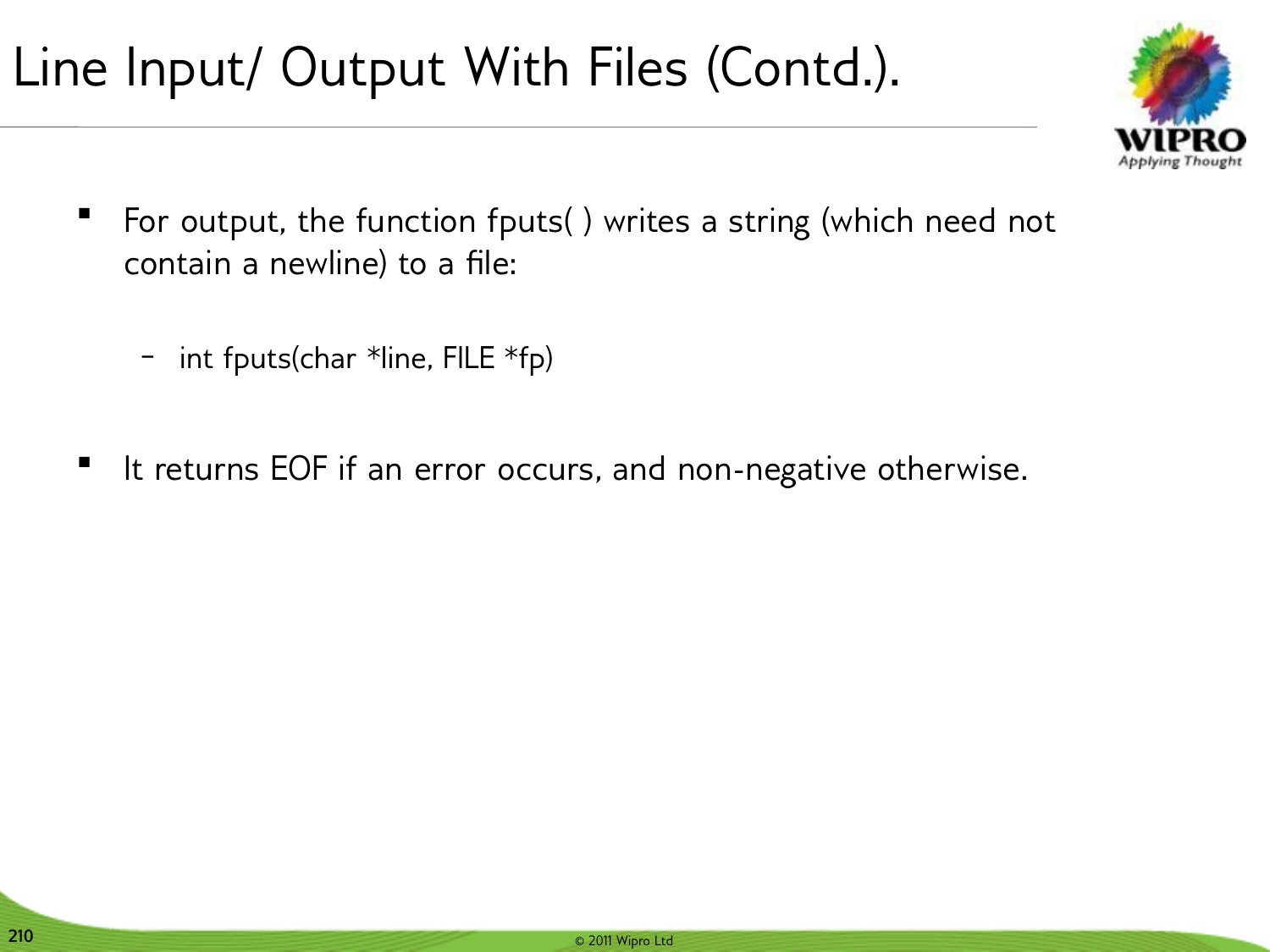

Line Input/ Output With Files (Contd.).
For output, the function fputs( ) writes a string (which need not contain a newline) to a file:

int fputs(char *line, FILE *fp)

It returns EOF if an error occurs, and non-negative otherwise.